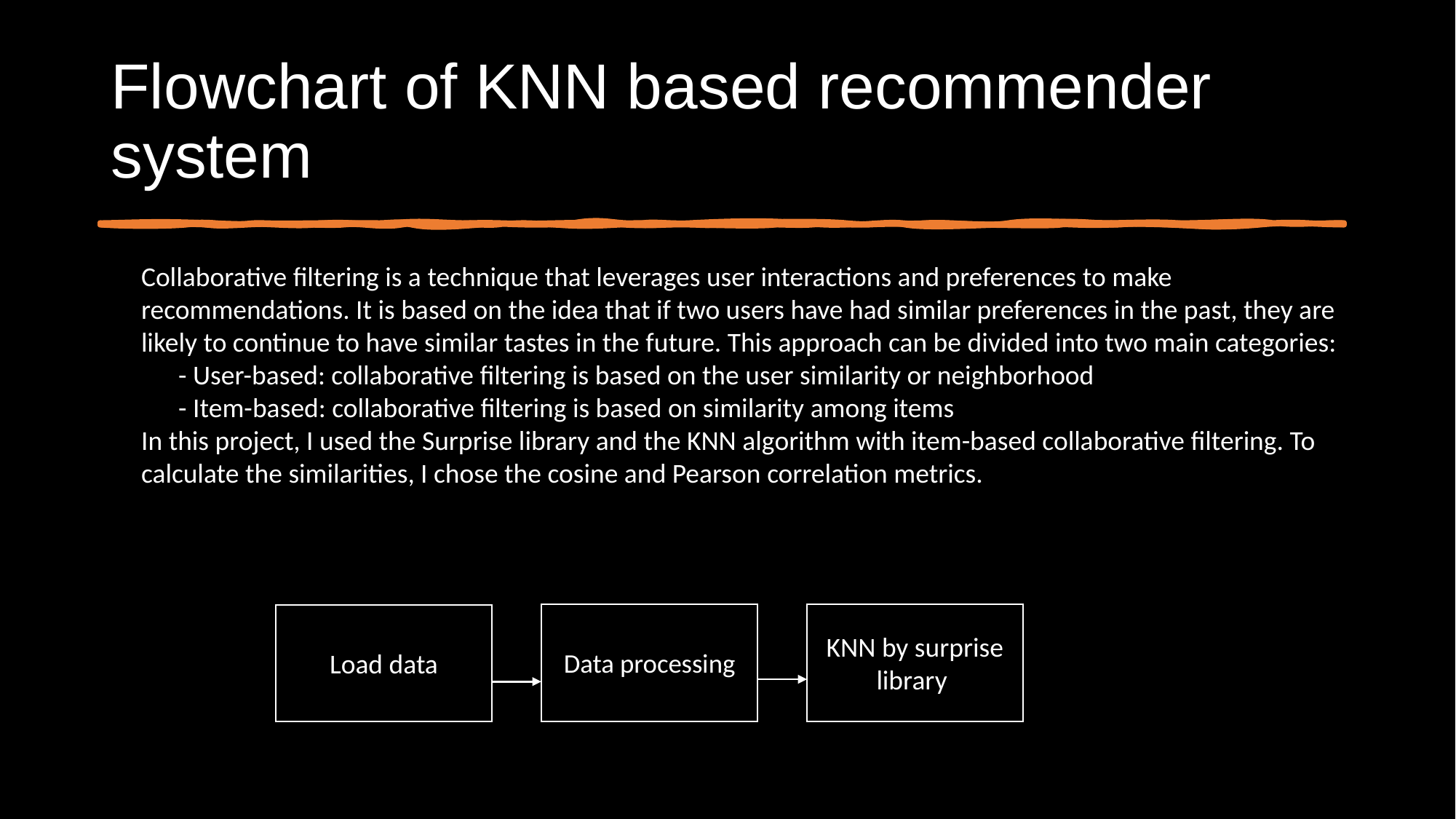

# Flowchart of KNN based recommender system

Collaborative filtering is a technique that leverages user interactions and preferences to make recommendations. It is based on the idea that if two users have had similar preferences in the past, they are likely to continue to have similar tastes in the future. This approach can be divided into two main categories:
      - User-based: collaborative filtering is based on the user similarity or neighborhood
      - Item-based: collaborative filtering is based on similarity among items
In this project, I used the Surprise library and the KNN algorithm with item-based collaborative filtering. To calculate the similarities, I chose the cosine and Pearson correlation metrics.

Data processing

KNN by surprise library

Load data